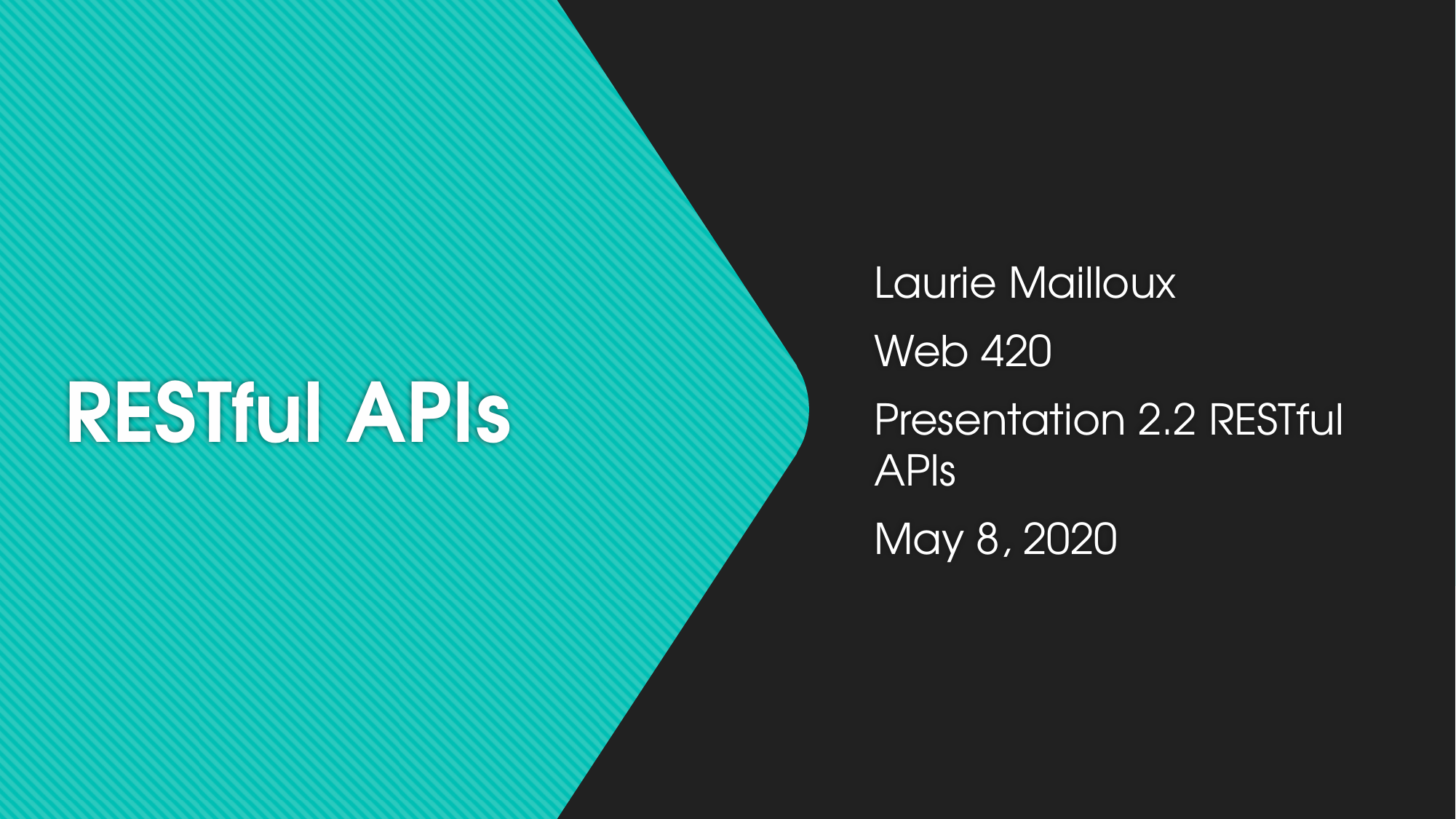

# RESTful APIs
Laurie Mailloux
Web 420
Presentation 2.2 RESTful APIs
May 8, 2020